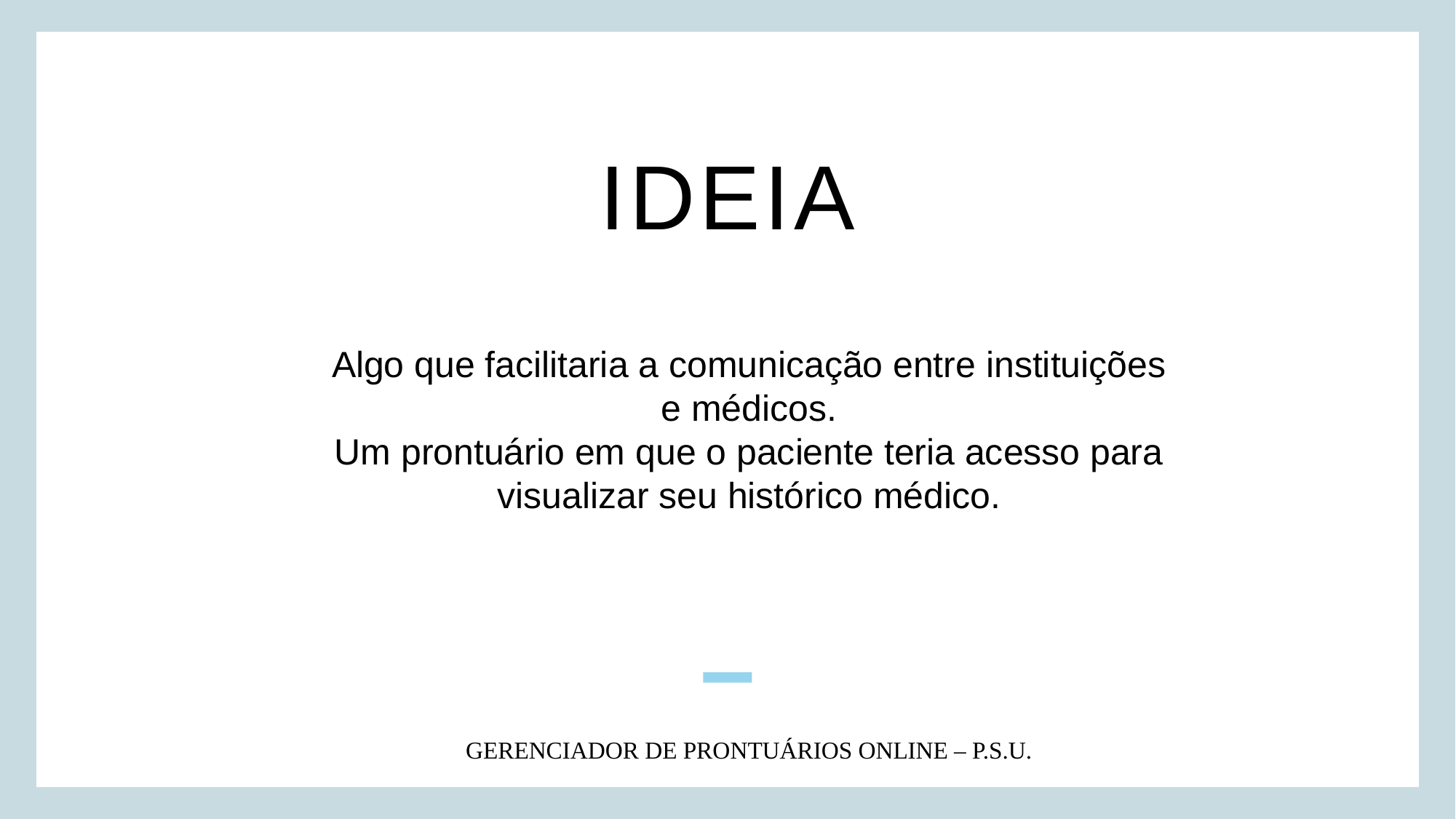

# Ideia
Algo que facilitaria a comunicação entre instituições e médicos.
Um prontuário em que o paciente teria acesso para visualizar seu histórico médico.
Gerenciador de Prontuários Online – p.s.u.